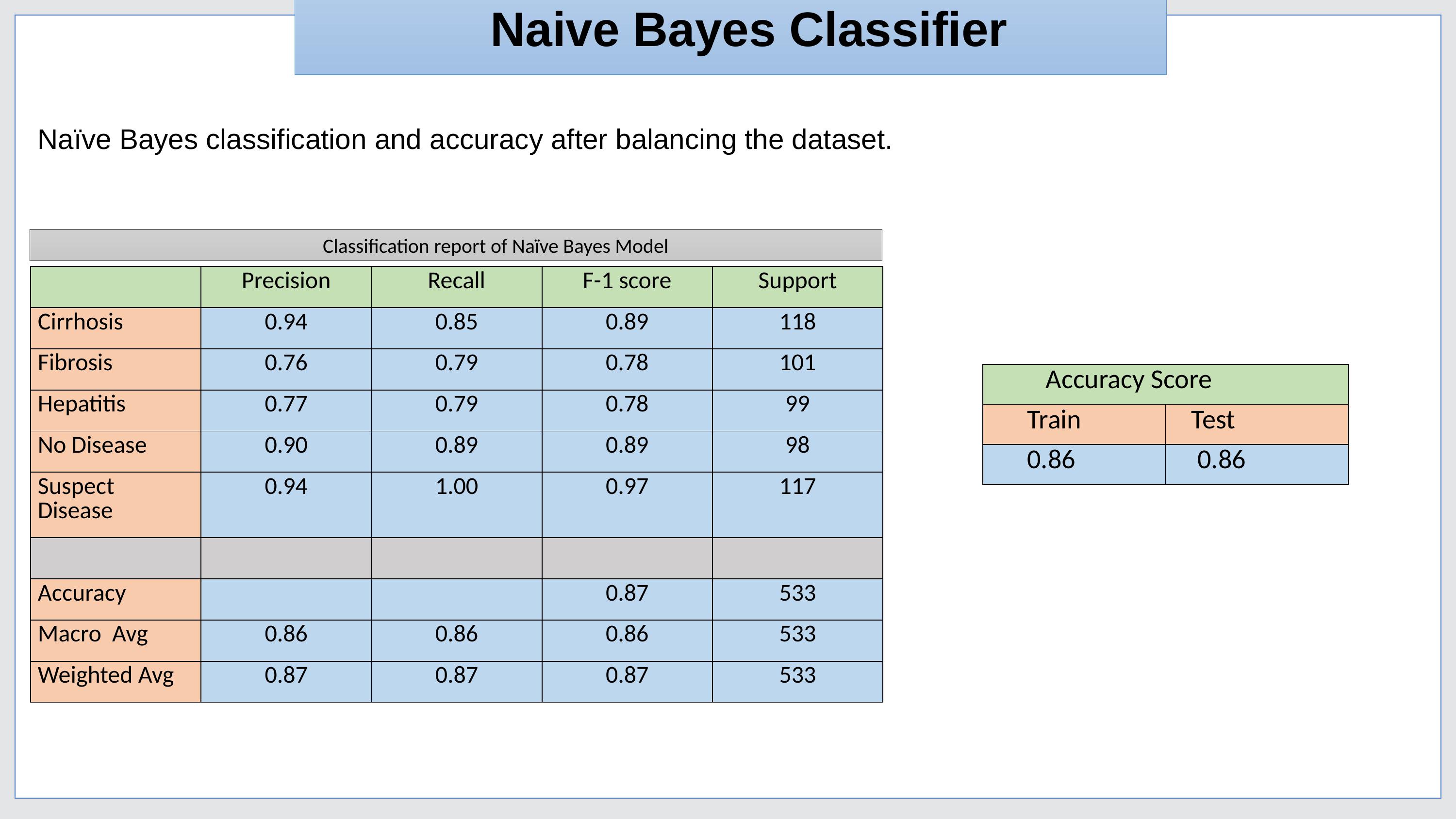

Naive Bayes Classifier

Naïve Bayes classification and accuracy after balancing the dataset.
                                                              Classification report of Naïve Bayes Model
|  | Precision | Recall | F-1 score | Support |
| --- | --- | --- | --- | --- |
| Cirrhosis | 0.94 | 0.85 | 0.89 | 118 |
| Fibrosis | 0.76 | 0.79 | 0.78 | 101 |
| Hepatitis | 0.77 | 0.79 | 0.78 | 99 |
| No Disease | 0.90 | 0.89 | 0.89 | 98 |
| Suspect Disease | 0.94 | 1.00 | 0.97 | 117 |
|  |  |  |  |  |
| Accuracy |  |  | 0.87 | 533 |
| Macro Avg | 0.86 | 0.86 | 0.86 | 533 |
| Weighted Avg | 0.87 | 0.87 | 0.87 | 533 |
| Accuracy Score |  |
| --- | --- |
| Train | Test |
| 0.86 | 0.86 |